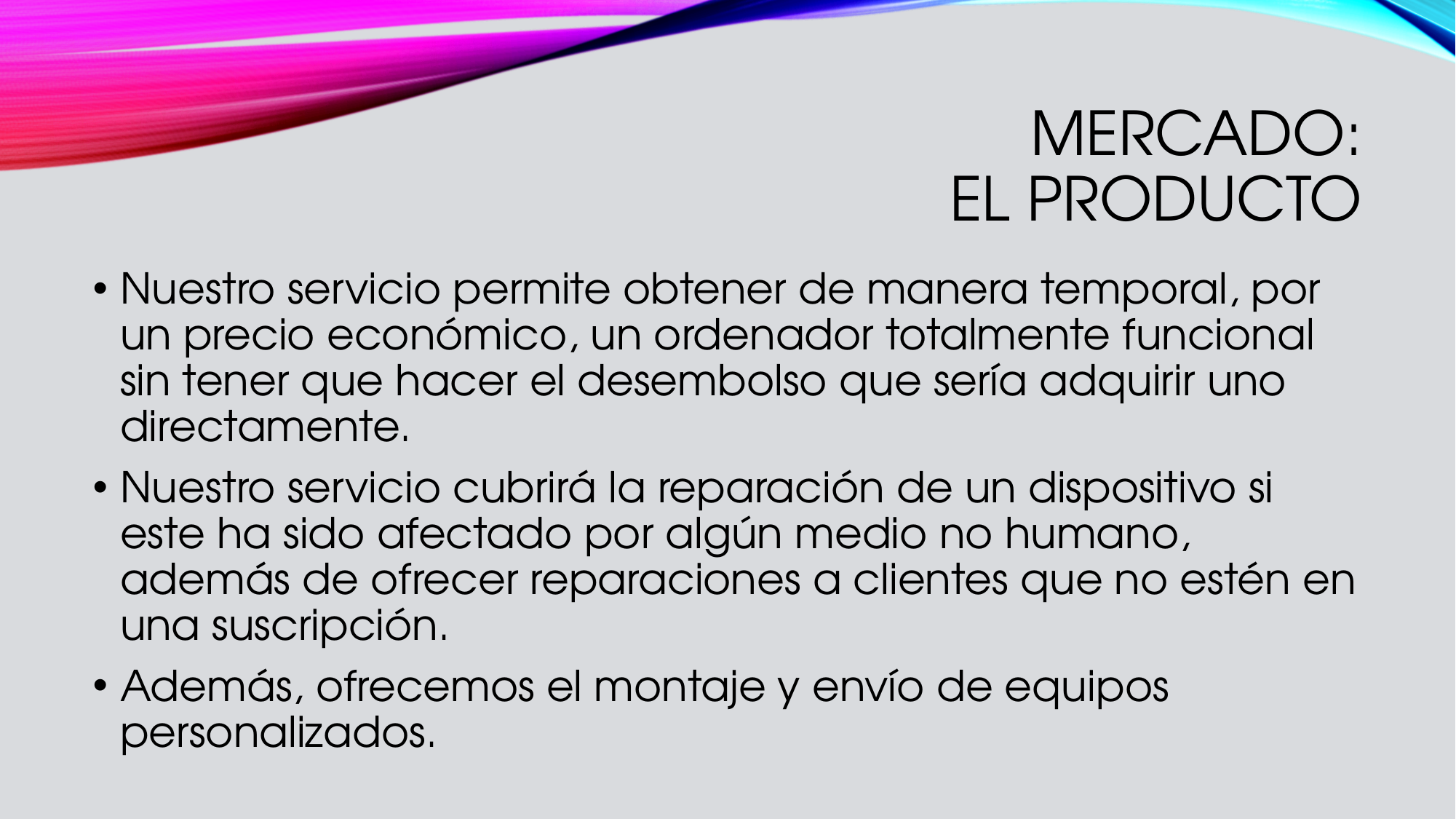

# Mercado: El producto
Nuestro servicio permite obtener de manera temporal, por un precio económico, un ordenador totalmente funcional sin tener que hacer el desembolso que sería adquirir uno directamente.
Nuestro servicio cubrirá la reparación de un dispositivo si este ha sido afectado por algún medio no humano, además de ofrecer reparaciones a clientes que no estén en una suscripción.
Además, ofrecemos el montaje y envío de equipos personalizados.